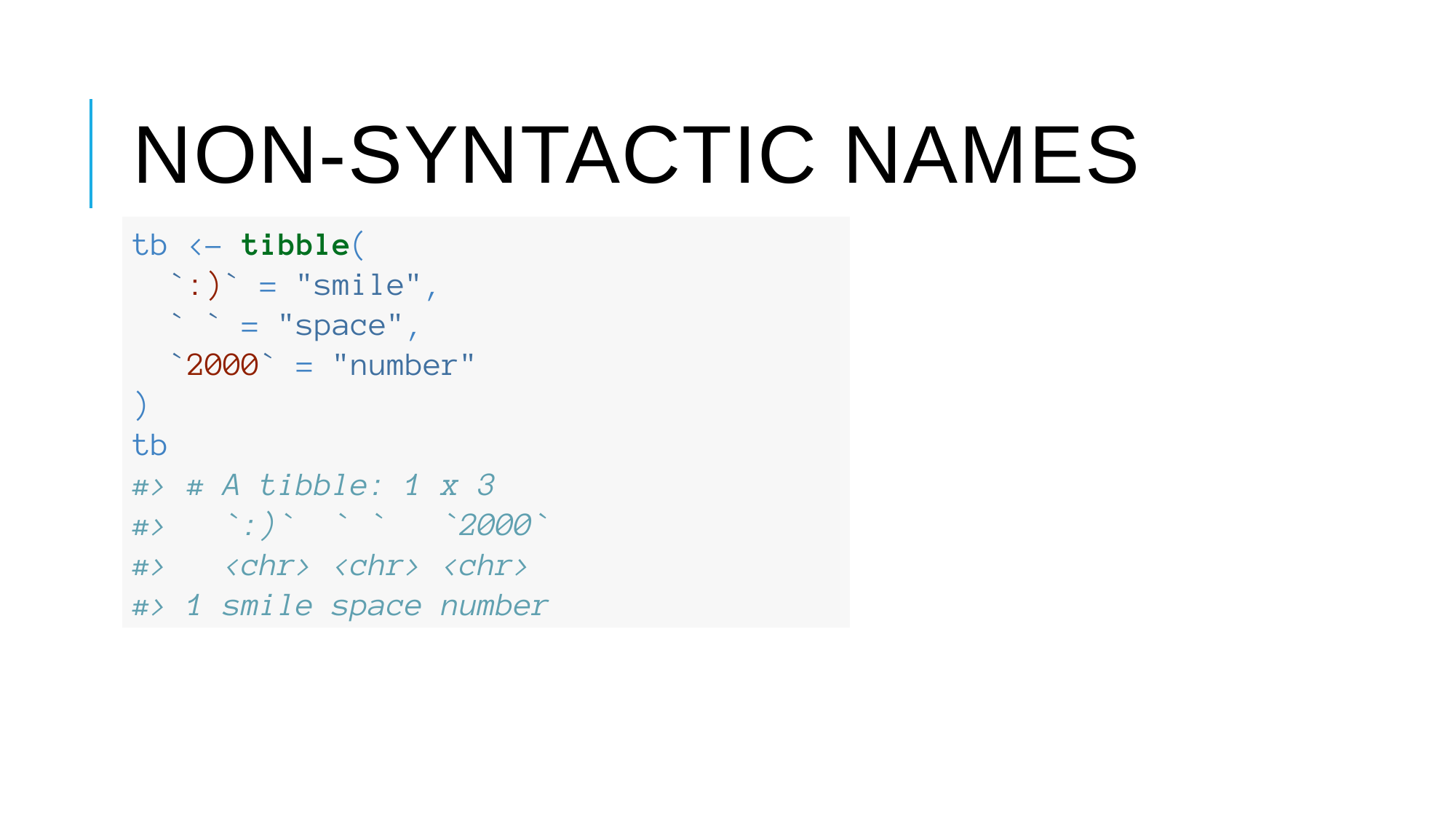

# non-syntactic names
tb <- tibble(
  `:)` = "smile",
  ` ` = "space",
  `2000` = "number"
)
tb
#> # A tibble: 1 x 3
#>   `:)`  ` `   `2000`
#>   <chr> <chr> <chr>
#> 1 smile space number